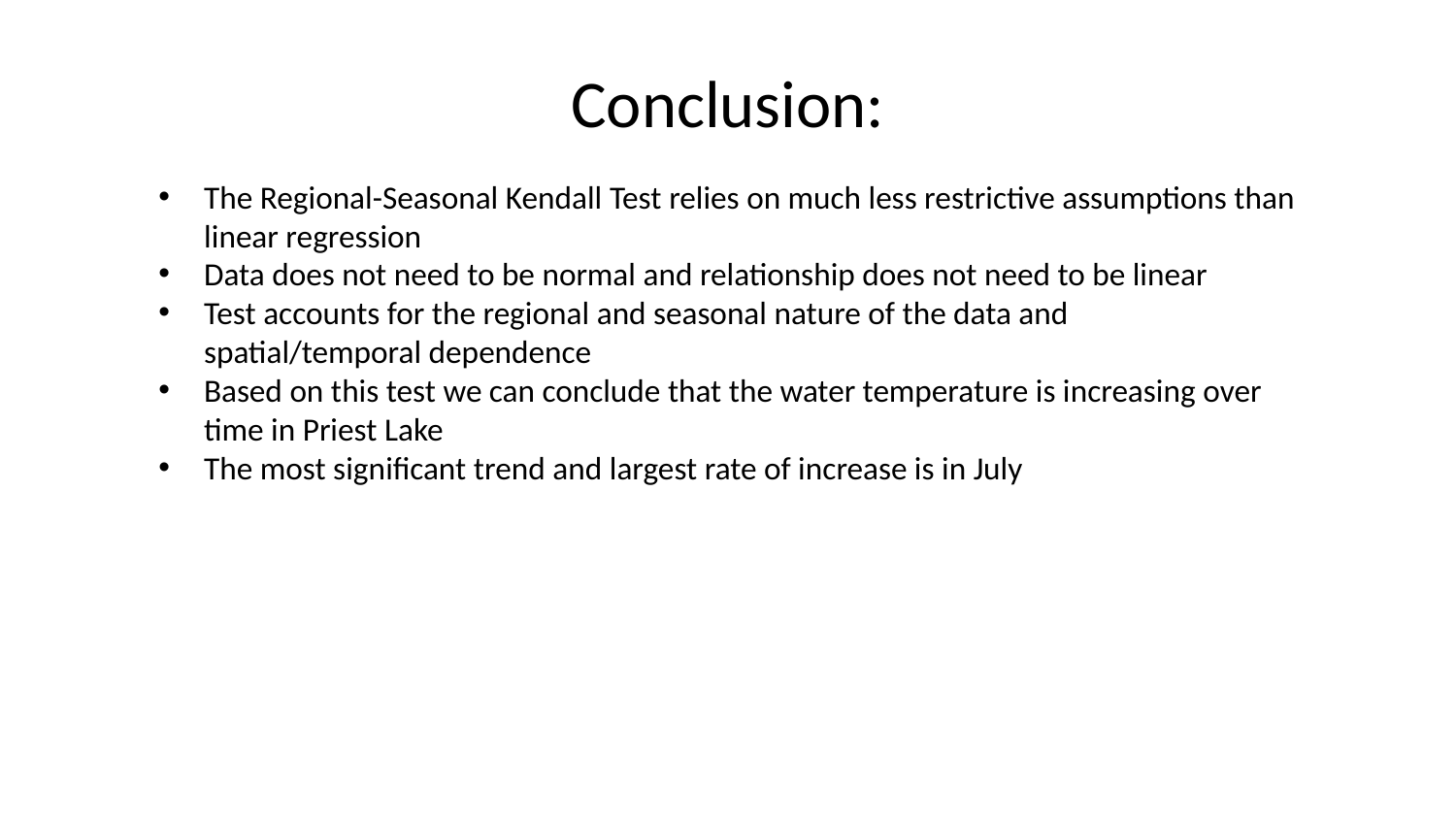

# Conclusion:
The Regional-Seasonal Kendall Test relies on much less restrictive assumptions than linear regression
Data does not need to be normal and relationship does not need to be linear
Test accounts for the regional and seasonal nature of the data and  spatial/temporal dependence
Based on this test we can conclude that the water temperature is increasing over time in Priest Lake
The most significant trend and largest rate of increase is in July